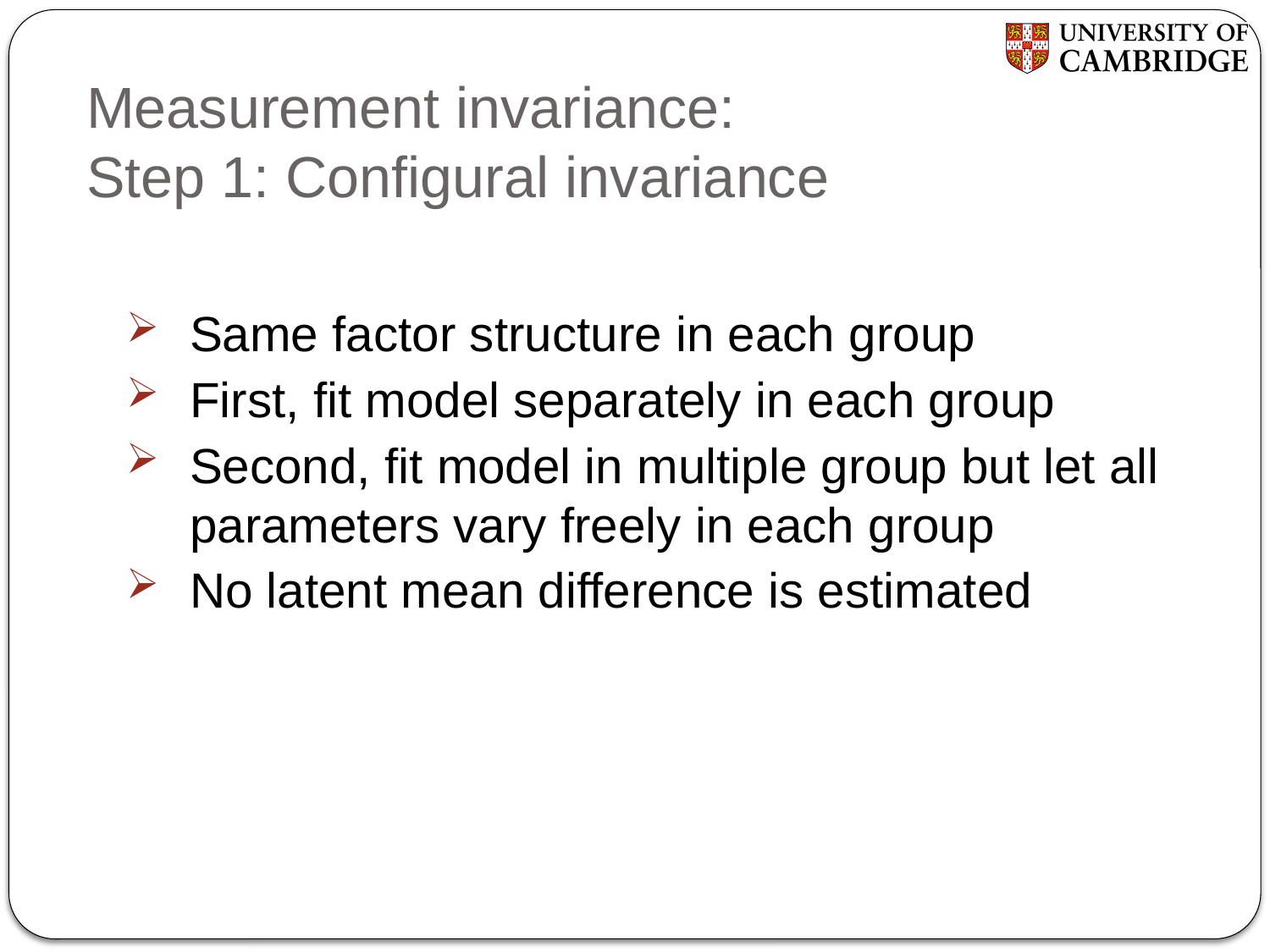

# Measurement invariance: Step 1: Configural invariance
Same factor structure in each group
First, fit model separately in each group
Second, fit model in multiple group but let all parameters vary freely in each group
No latent mean difference is estimated